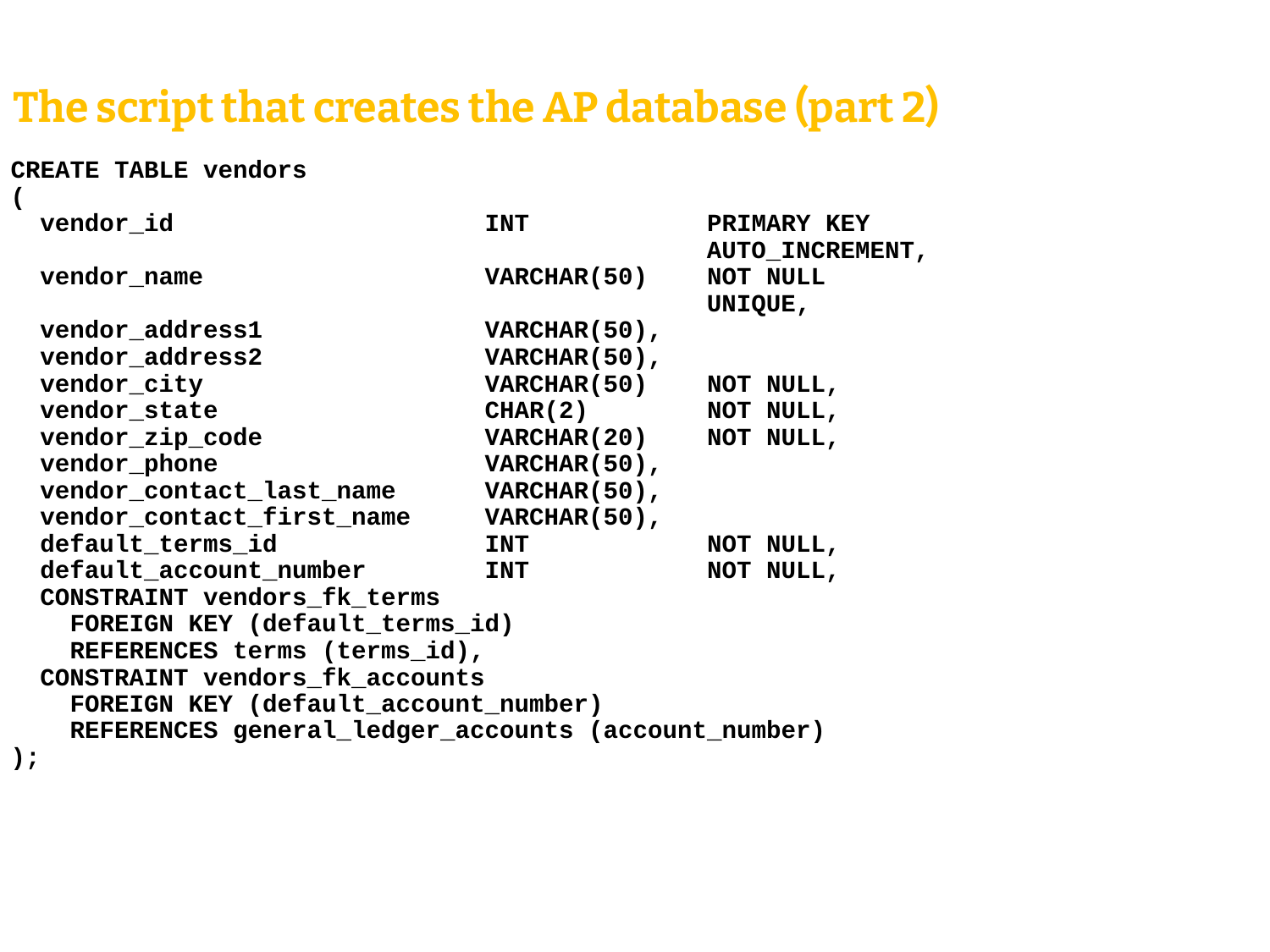

# The script that creates the AP database (part 2)
CREATE TABLE vendors
(
  vendor_id                     INT            PRIMARY KEY
                                               AUTO_INCREMENT,
  vendor_name                   VARCHAR(50)    NOT NULL
                                               UNIQUE,
  vendor_address1               VARCHAR(50),
  vendor_address2               VARCHAR(50),
  vendor_city                   VARCHAR(50)    NOT NULL,
  vendor_state                  CHAR(2)        NOT NULL,
  vendor_zip_code               VARCHAR(20)    NOT NULL,
  vendor_phone                  VARCHAR(50),
  vendor_contact_last_name      VARCHAR(50),
  vendor_contact_first_name     VARCHAR(50),
  default_terms_id              INT            NOT NULL,
  default_account_number        INT            NOT NULL,
  CONSTRAINT vendors_fk_terms
    FOREIGN KEY (default_terms_id)
    REFERENCES terms (terms_id),
  CONSTRAINT vendors_fk_accounts
    FOREIGN KEY (default_account_number)
    REFERENCES general_ledger_accounts (account_number)
);